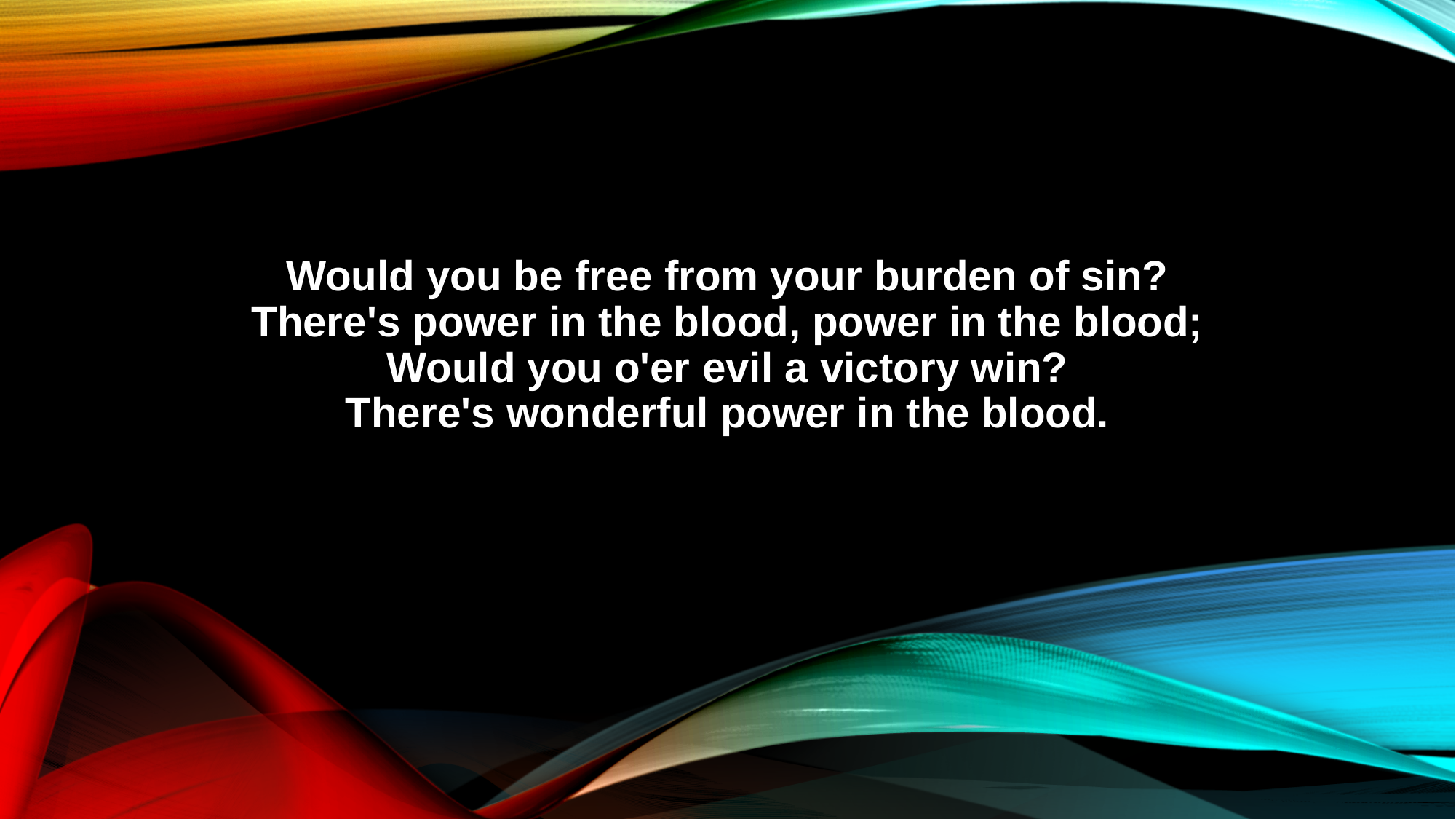

Would you be free from your burden of sin?
There's power in the blood, power in the blood;
Would you o'er evil a victory win?
There's wonderful power in the blood.